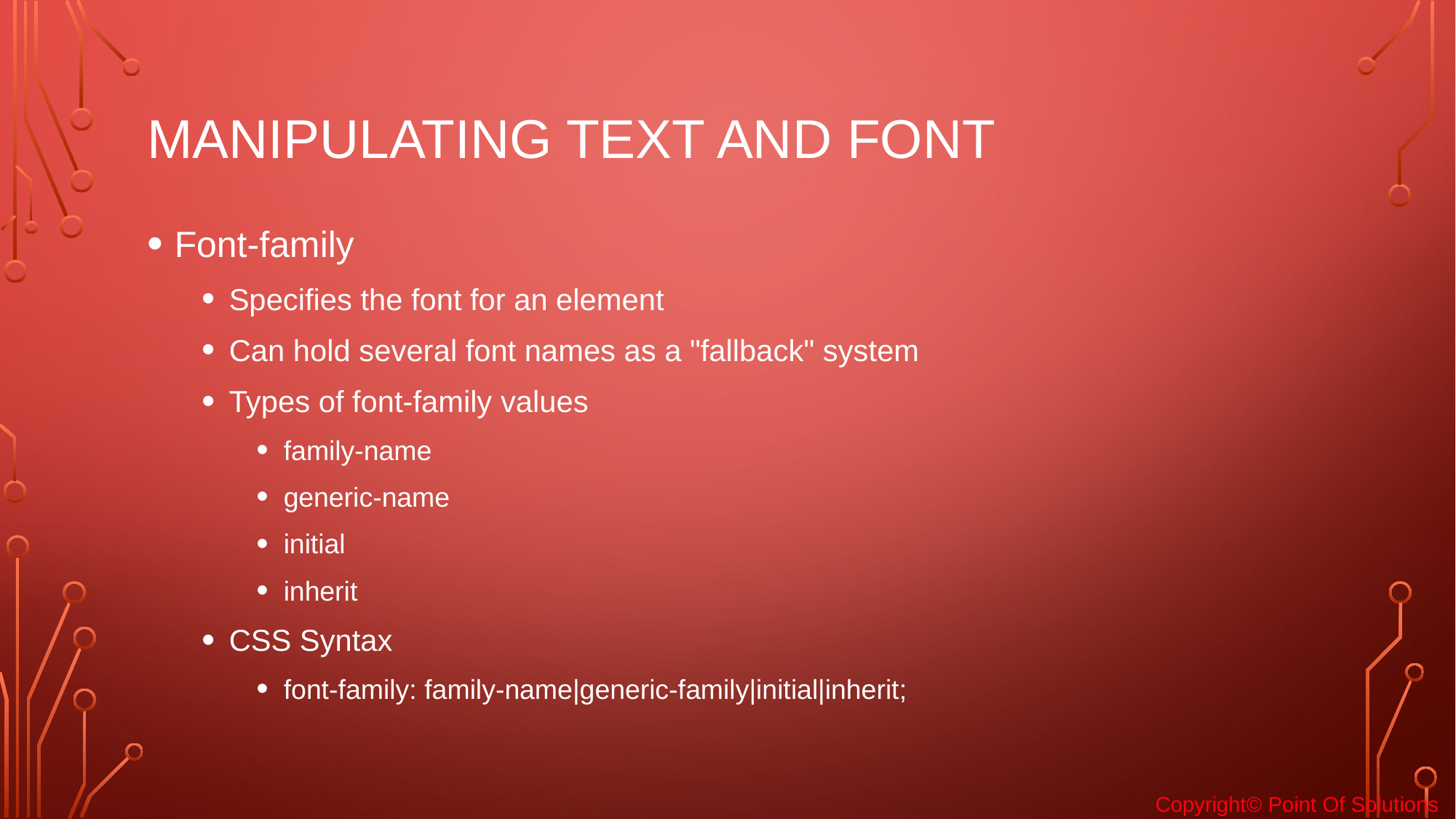

# Manipulating Text And Font
Font-family
Specifies the font for an element
Can hold several font names as a "fallback" system
Types of font-family values
family-name
generic-name
initial
inherit
CSS Syntax
font-family: family-name|generic-family|initial|inherit;
Copyright© Point Of Solutions